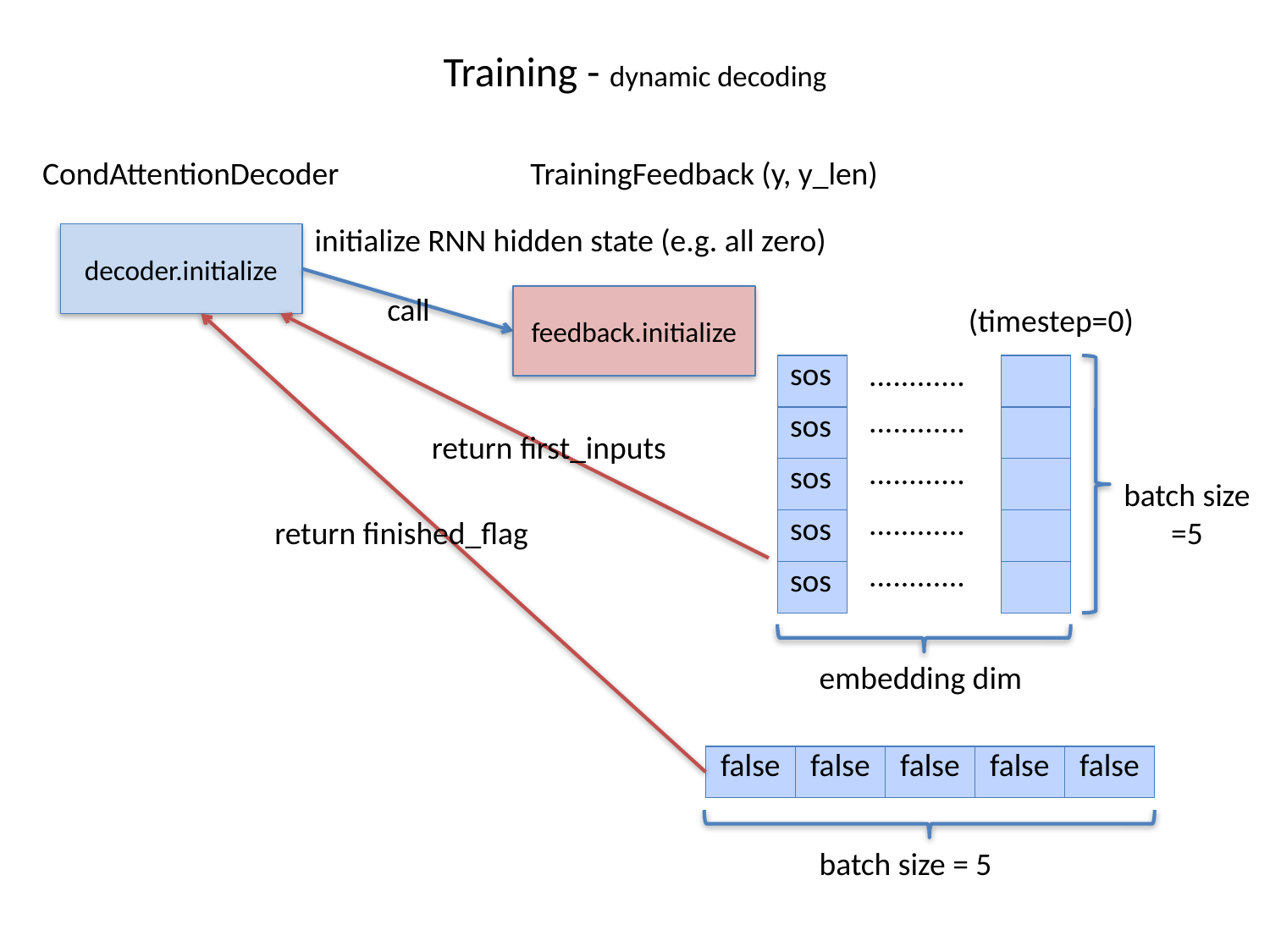

# Training - dynamic decoding
CondAttentionDecoder
TrainingFeedback (y, y_len)
initialize RNN hidden state (e.g. all zero)
decoder.initialize
call
feedback.initialize
(timestep=0)
............
| sos |
| --- |
| sos |
| sos |
| sos |
| sos |
|  |
| --- |
|  |
|  |
|  |
|  |

............
return first_inputs
............
batch size
=5

............
return finished_flag
............

embedding dim
| false | false | false | false | false |
| --- | --- | --- | --- | --- |
batch size = 5